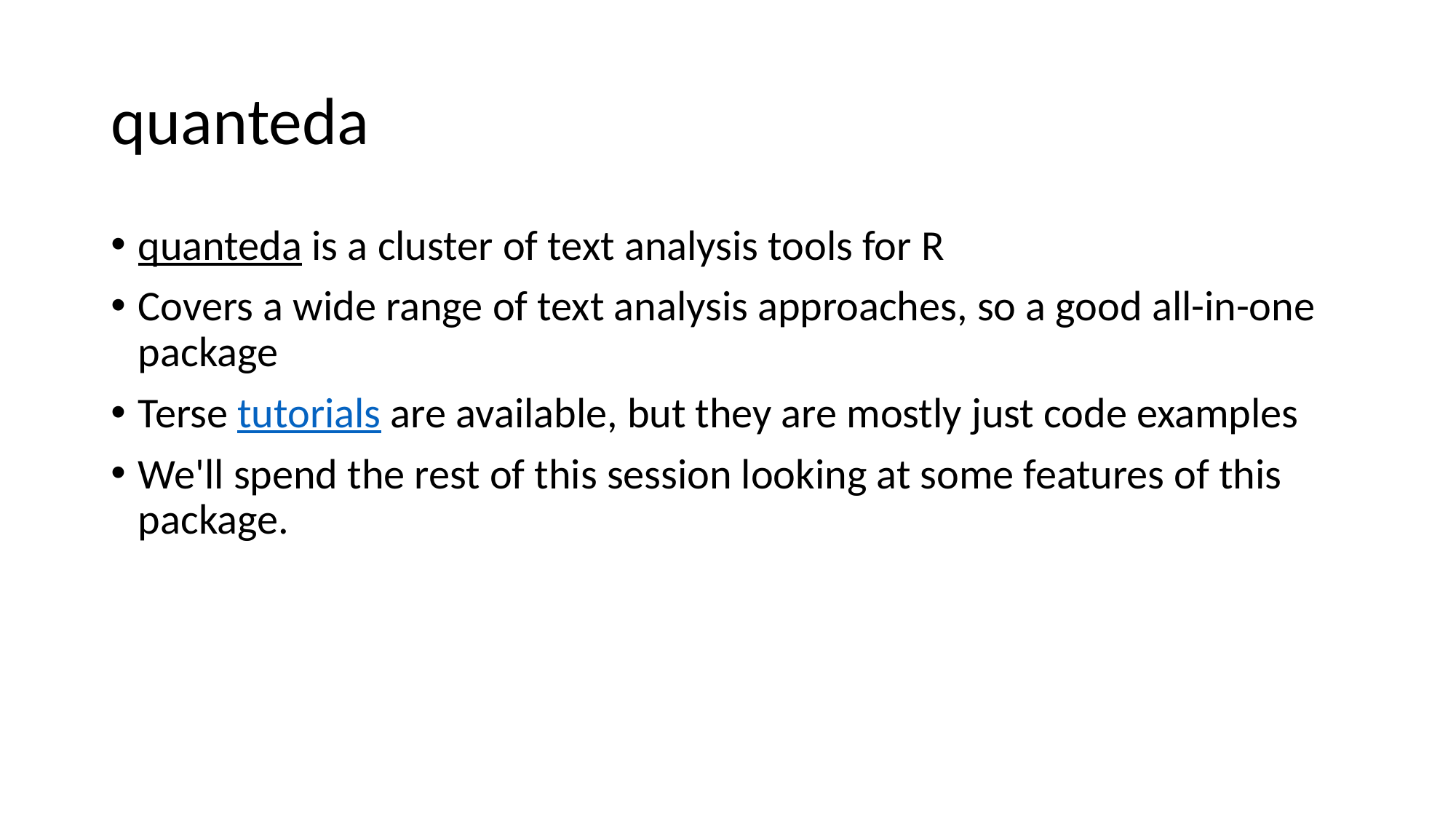

# quanteda
quanteda is a cluster of text analysis tools for R
Covers a wide range of text analysis approaches, so a good all-in-one package
Terse tutorials are available, but they are mostly just code examples
We'll spend the rest of this session looking at some features of this package.